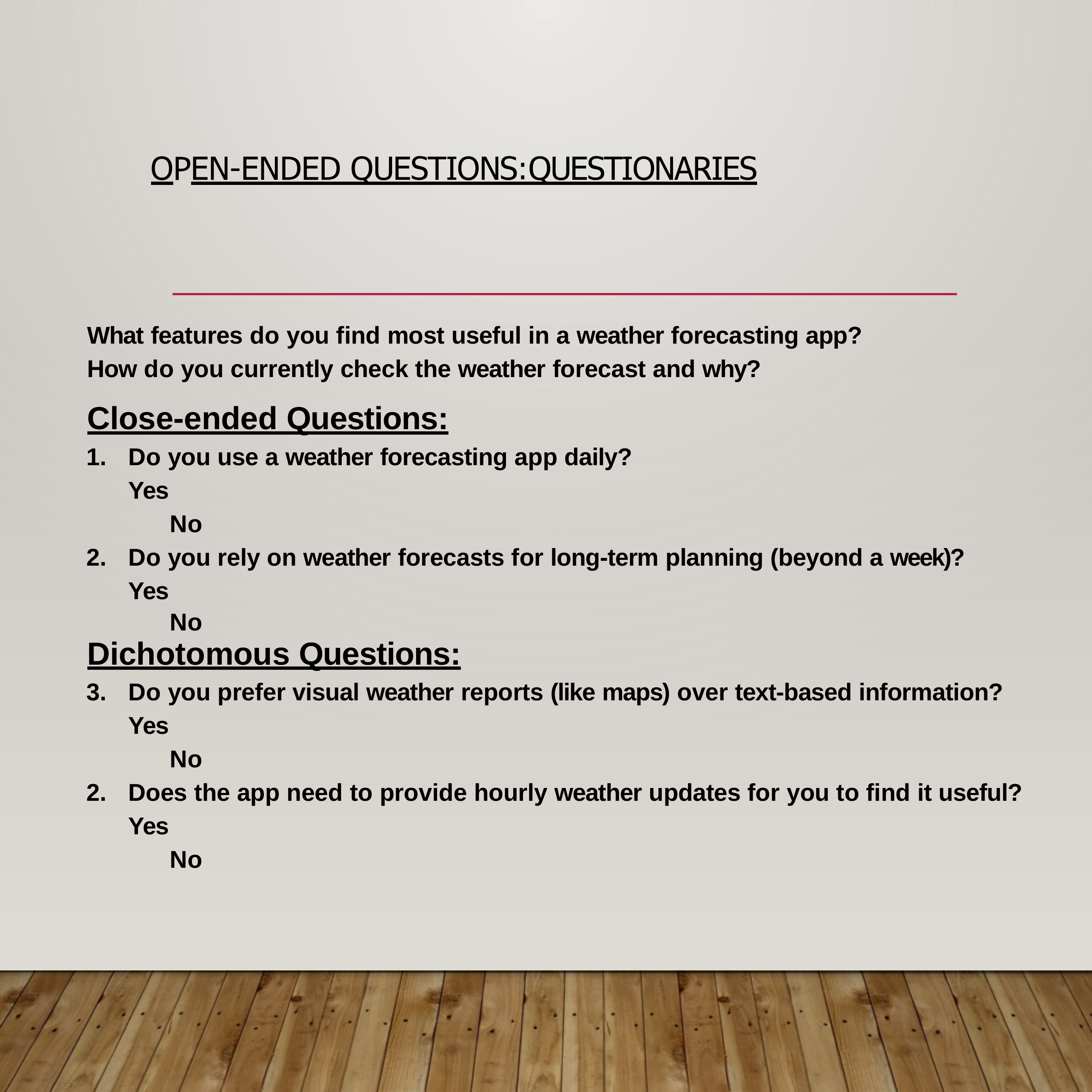

# Open-ended Questions:QUESTIONARIES
What features do you find most useful in a weather forecasting app?  How do you currently check the weather forecast and why?
Close-ended Questions:
Do you use a weather forecasting app daily?  Yes
No
Do you rely on weather forecasts for long-term planning (beyond a week)?  Yes
No
Dichotomous Questions:
Do you prefer visual weather reports (like maps) over text-based information?  Yes
No
Does the app need to provide hourly weather updates for you to find it useful?  Yes
No